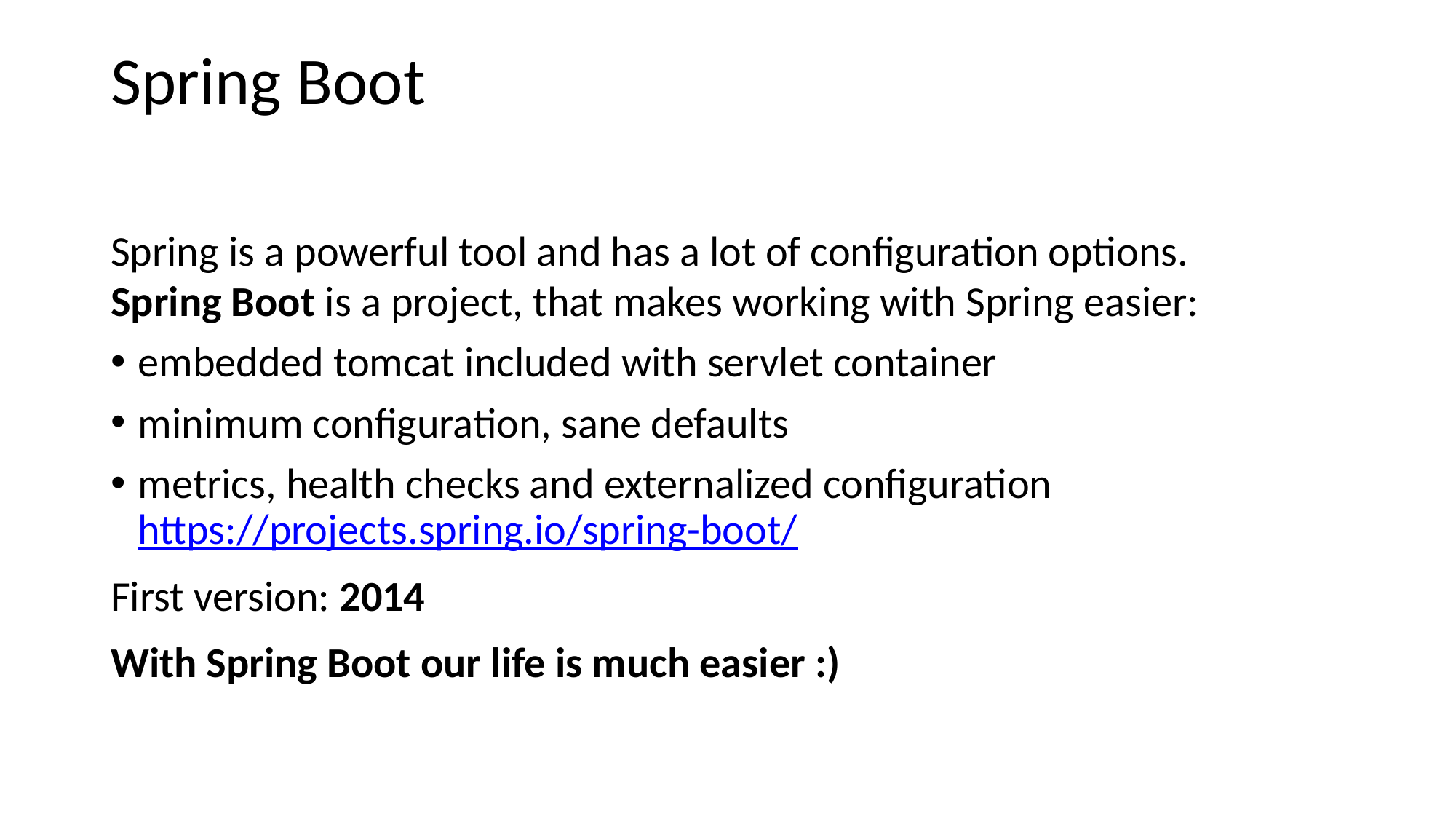

Spring Boot
Spring is a powerful tool and has a lot of configuration options.
Spring Boot is a project, that makes working with Spring easier:
embedded tomcat included with servlet container
minimum configuration, sane defaults
metrics, health checks and externalized configuration https://projects.spring.io/spring-boot/
First version: 2014
With Spring Boot our life is much easier :)